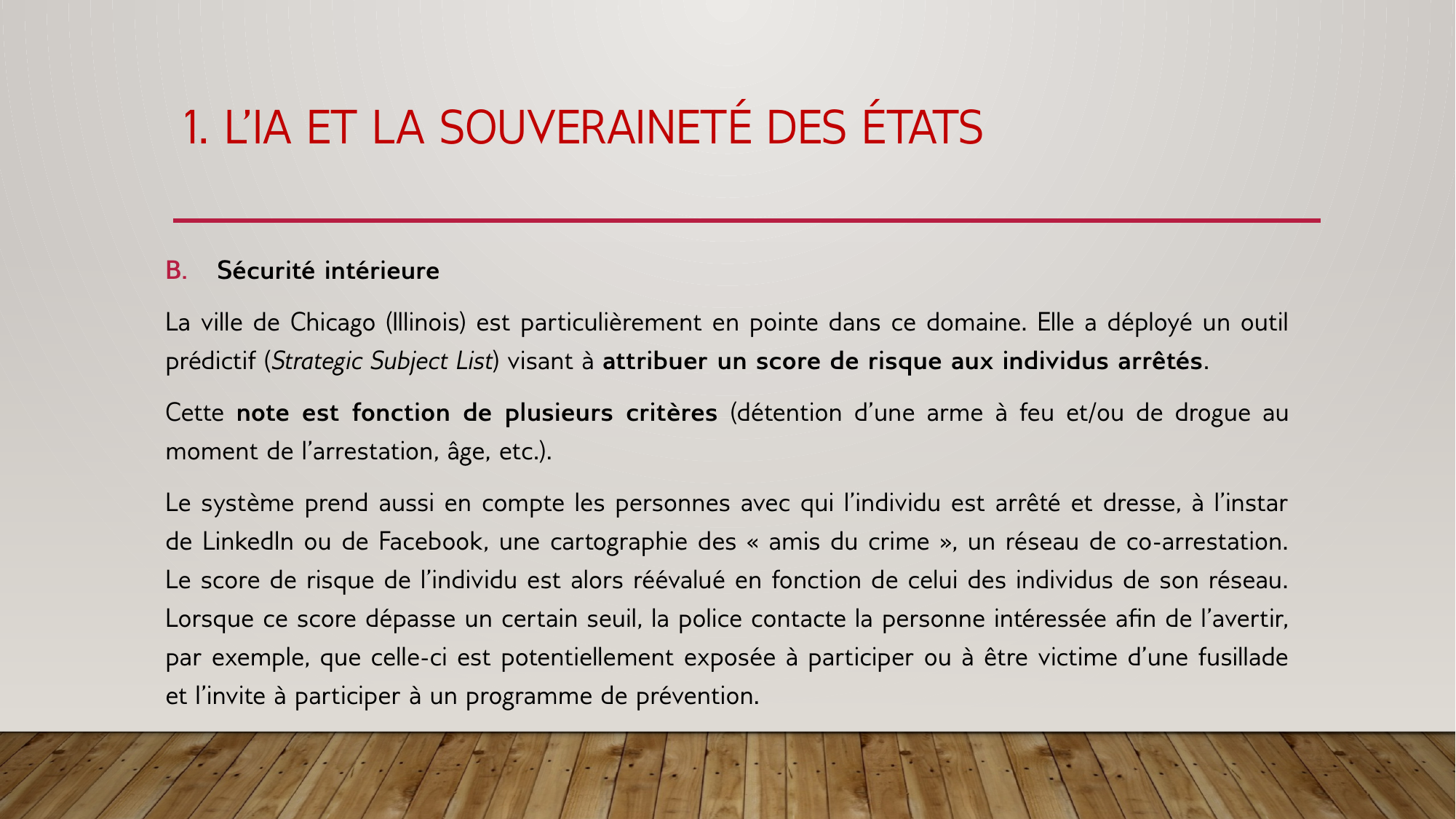

# 1. L’IA et la souveraineté des états
Sécurité intérieure
La ville de Chicago (Illinois) est particulièrement en pointe dans ce domaine. Elle a déployé un outil prédictif (Strategic Subject List) visant à attribuer un score de risque aux individus arrêtés.
Cette note est fonction de plusieurs critères (détention d’une arme à feu et/ou de drogue au moment de l’arrestation, âge, etc.).
Le système prend aussi en compte les personnes avec qui l’individu est arrêté et dresse, à l’instar de LinkedIn ou de Facebook, une cartographie des « amis du crime », un réseau de co-arrestation. Le score de risque de l’individu est alors réévalué en fonction de celui des individus de son réseau. Lorsque ce score dépasse un certain seuil, la police contacte la personne intéressée aﬁn de l’avertir, par exemple, que celle-ci est potentiellement exposée à participer ou à être victime d’une fusillade et l’invite à participer à un programme de prévention.